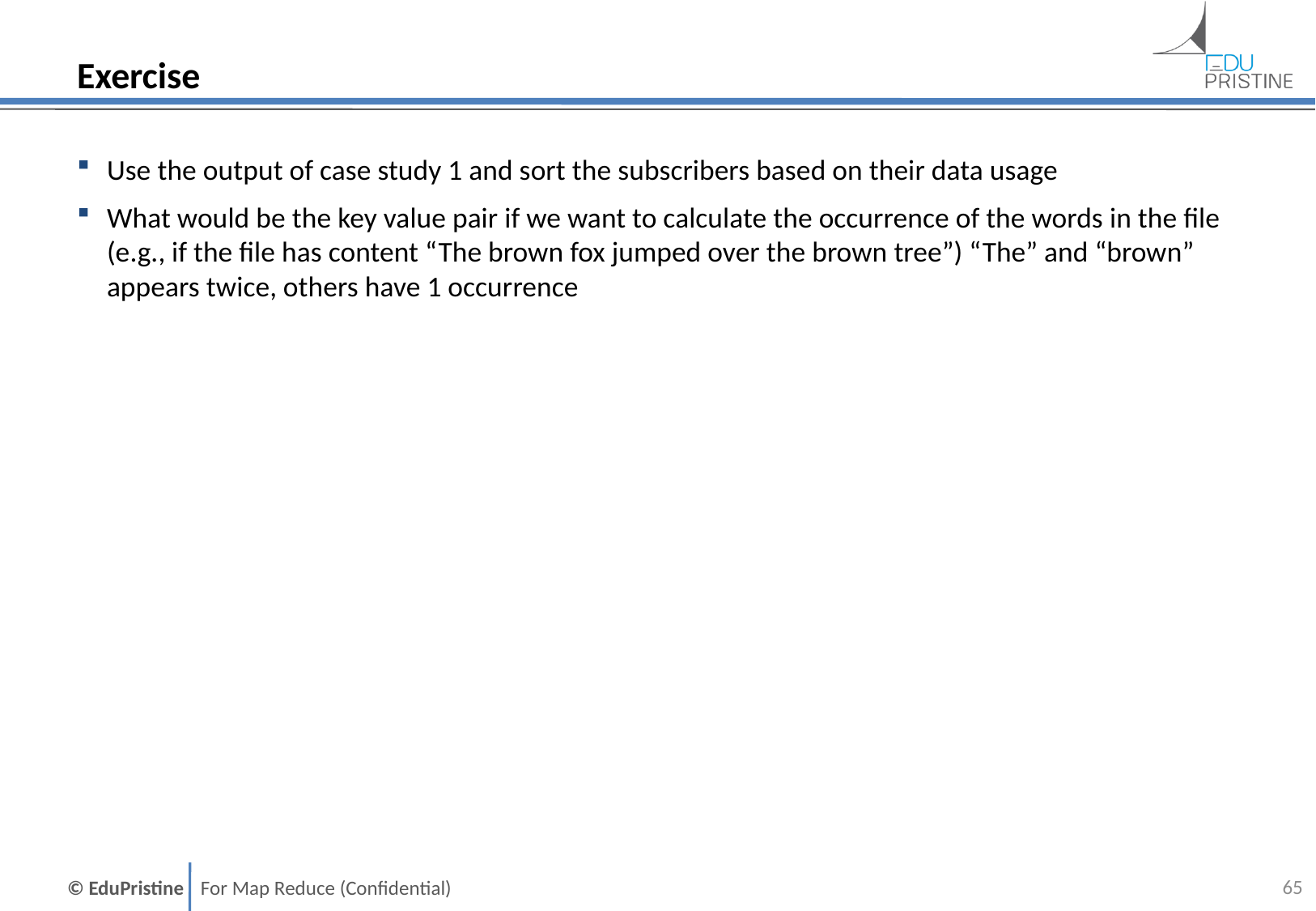

# Exercise
Use the output of case study 1 and sort the subscribers based on their data usage
What would be the key value pair if we want to calculate the occurrence of the words in the file (e.g., if the file has content “The brown fox jumped over the brown tree”) “The” and “brown” appears twice, others have 1 occurrence
65